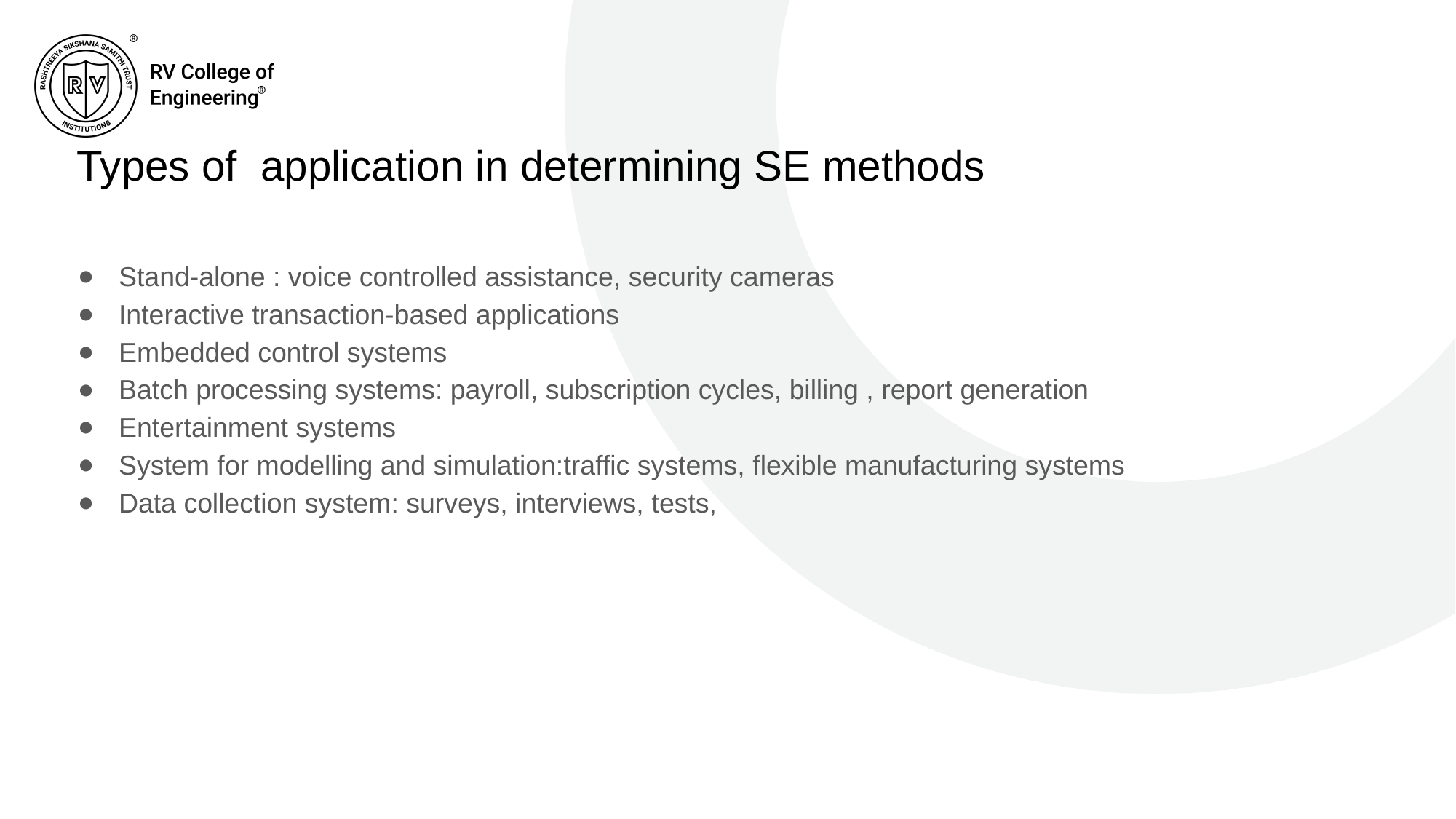

# Types of  application in determining SE methods
Stand-alone : voice controlled assistance, security cameras
Interactive transaction-based applications
Embedded control systems
Batch processing systems: payroll, subscription cycles, billing , report generation
Entertainment systems
System for modelling and simulation:traffic systems, flexible manufacturing systems
Data collection system: surveys, interviews, tests,